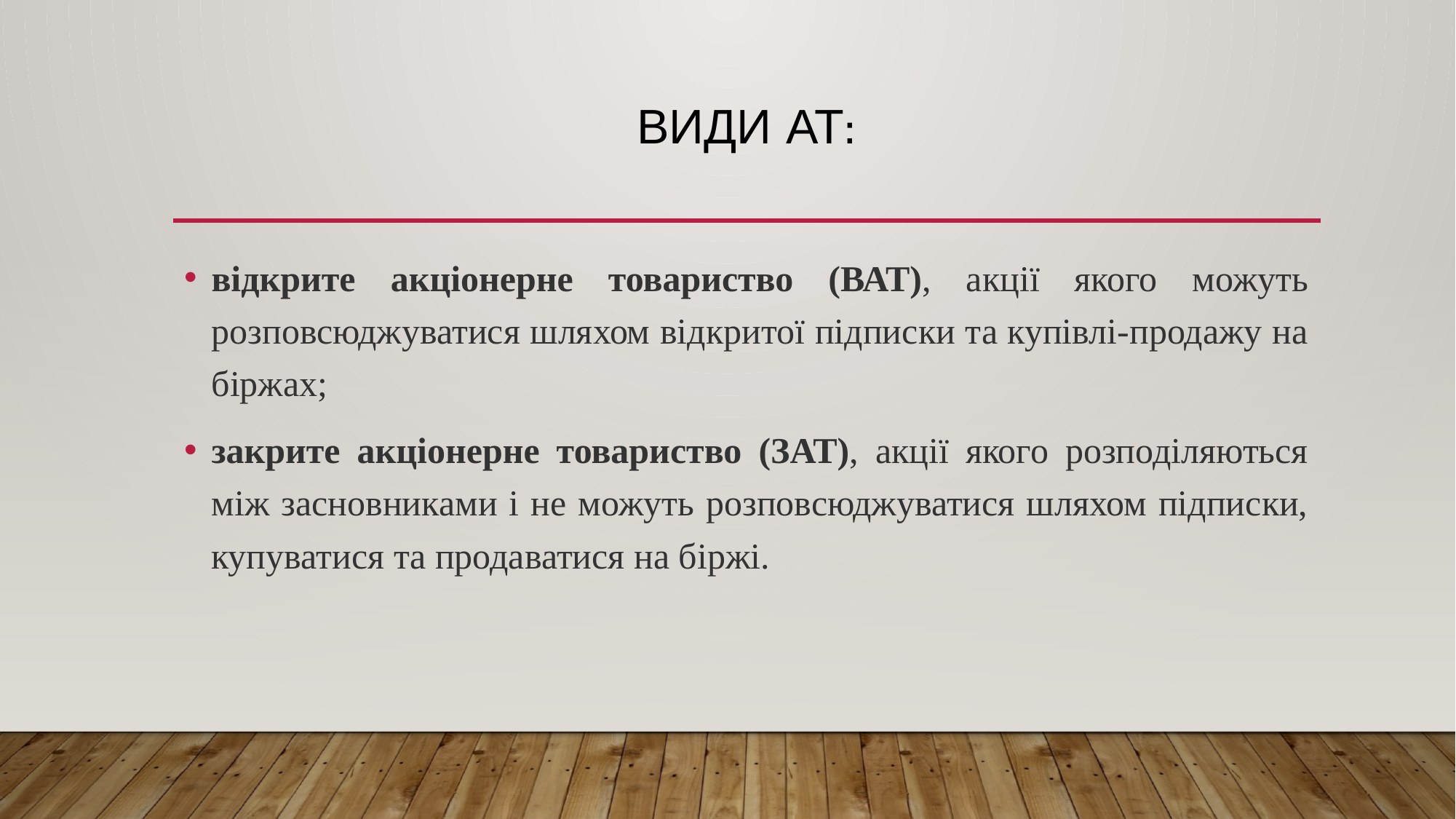

# Види АТ:
відкрите акціонерне товариство (ВАТ), акції якого можуть розповсюджуватися шляхом відкритої підписки та купівлі-продажу на біржах;
закрите акціонерне товариство (ЗАТ), акції якого розподіляються між засновниками і не можуть розповсюджуватися шляхом підписки, купуватися та продаватися на біржі.